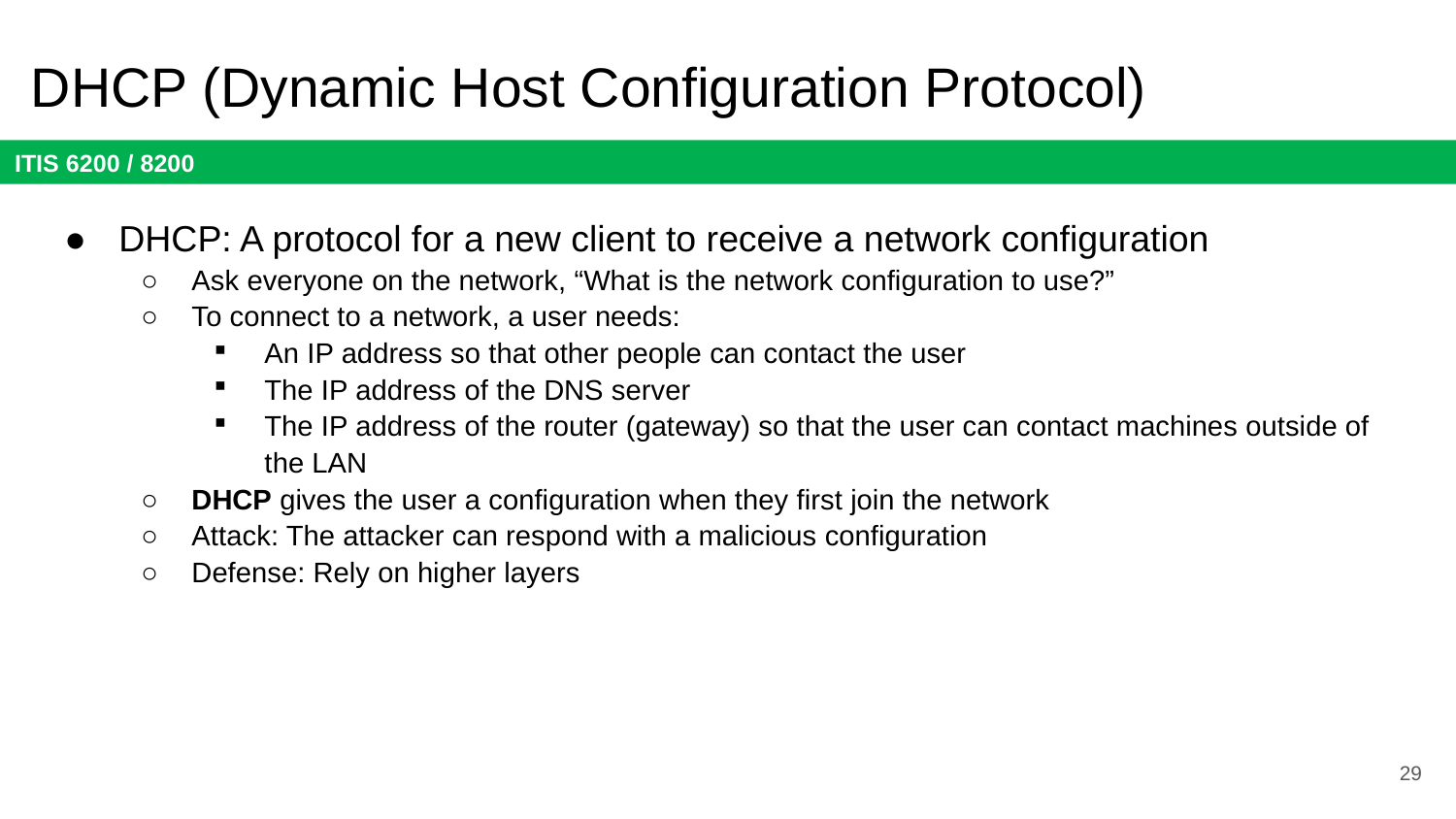

# DHCP (Dynamic Host Configuration Protocol)
DHCP: A protocol for a new client to receive a network configuration
Ask everyone on the network, “What is the network configuration to use?”
To connect to a network, a user needs:
An IP address so that other people can contact the user
The IP address of the DNS server
The IP address of the router (gateway) so that the user can contact machines outside of the LAN
DHCP gives the user a configuration when they first join the network
Attack: The attacker can respond with a malicious configuration
Defense: Rely on higher layers

29